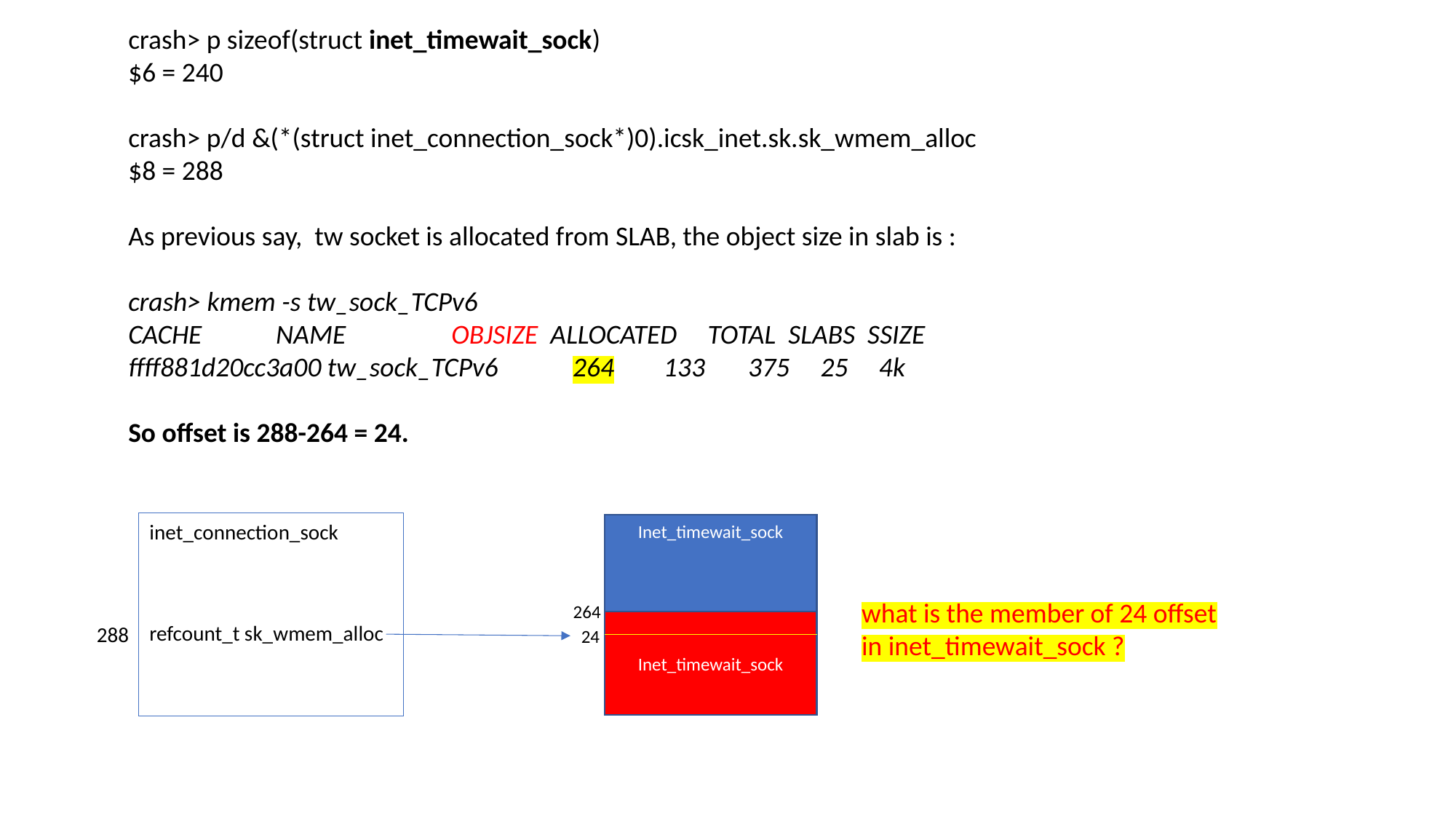

crash> p sizeof(struct inet_timewait_sock)
$6 = 240

crash> p/d &(*(struct inet_connection_sock*)0).icsk_inet.sk.sk_wmem_alloc
$8 = 288

As previous say,  tw socket is allocated from SLAB, the object size in slab is :

crash> kmem -s tw_sock_TCPv6
CACHE            NAME                 OBJSIZE  ALLOCATED     TOTAL  SLABS  SSIZE
ffff881d20cc3a00 tw_sock_TCPv6            264        133       375     25     4k

So offset is 288-264 = 24.

inet_connection_sock

refcount_t sk_wmem_alloc

288
Inet_timewait_sock
what is the member of 24 offset in inet_timewait_sock ?
264
Inet_timewait_sock
24